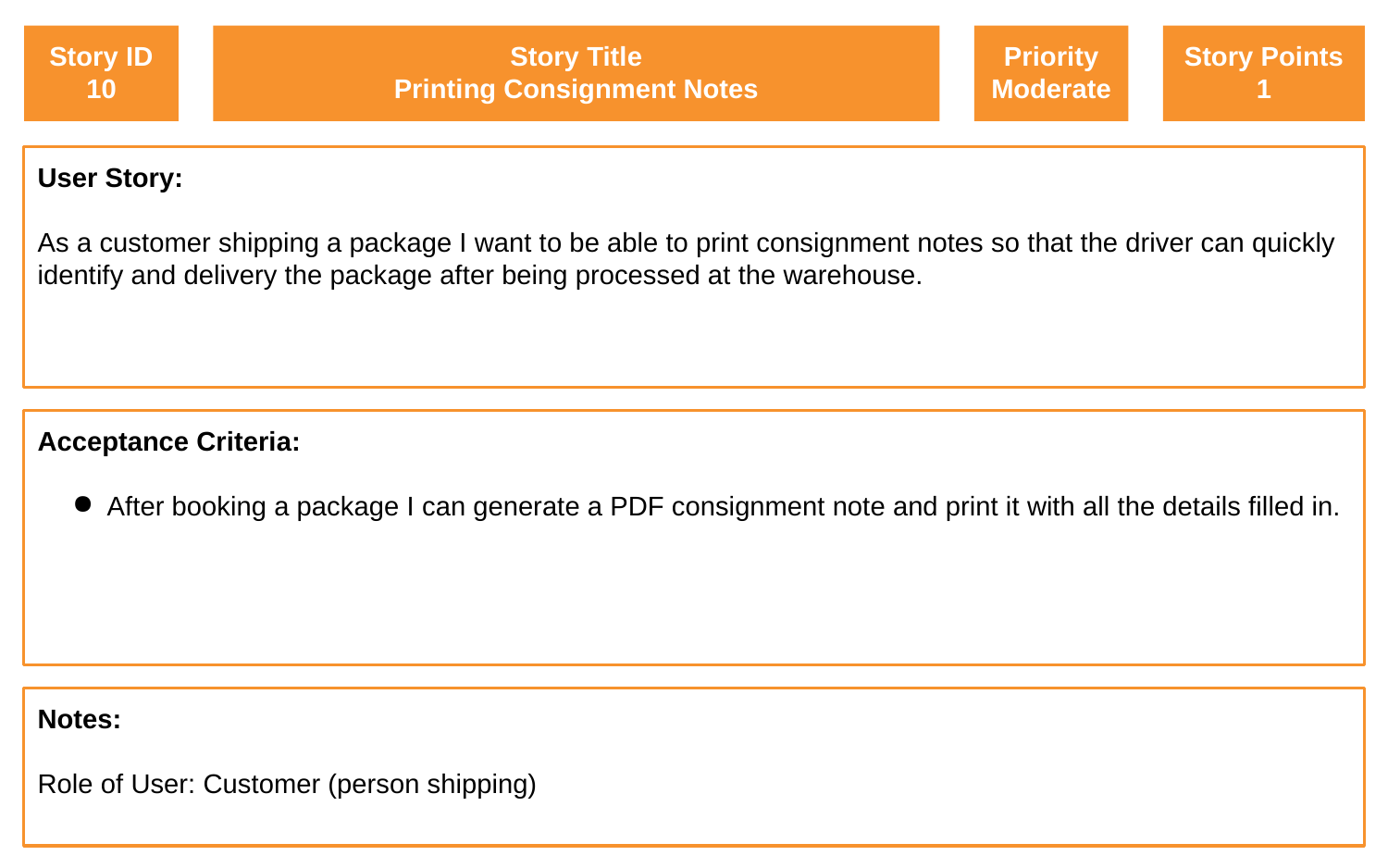

Story ID
10
Story Title
Printing Consignment Notes
Priority
Moderate
Story Points
1
User Story:

As a customer shipping a package I want to be able to print consignment notes so that the driver can quickly identify and delivery the package after being processed at the warehouse.
Acceptance Criteria:

After booking a package I can generate a PDF consignment note and print it with all the details filled in.

Notes:

Role of User: Customer (person shipping)